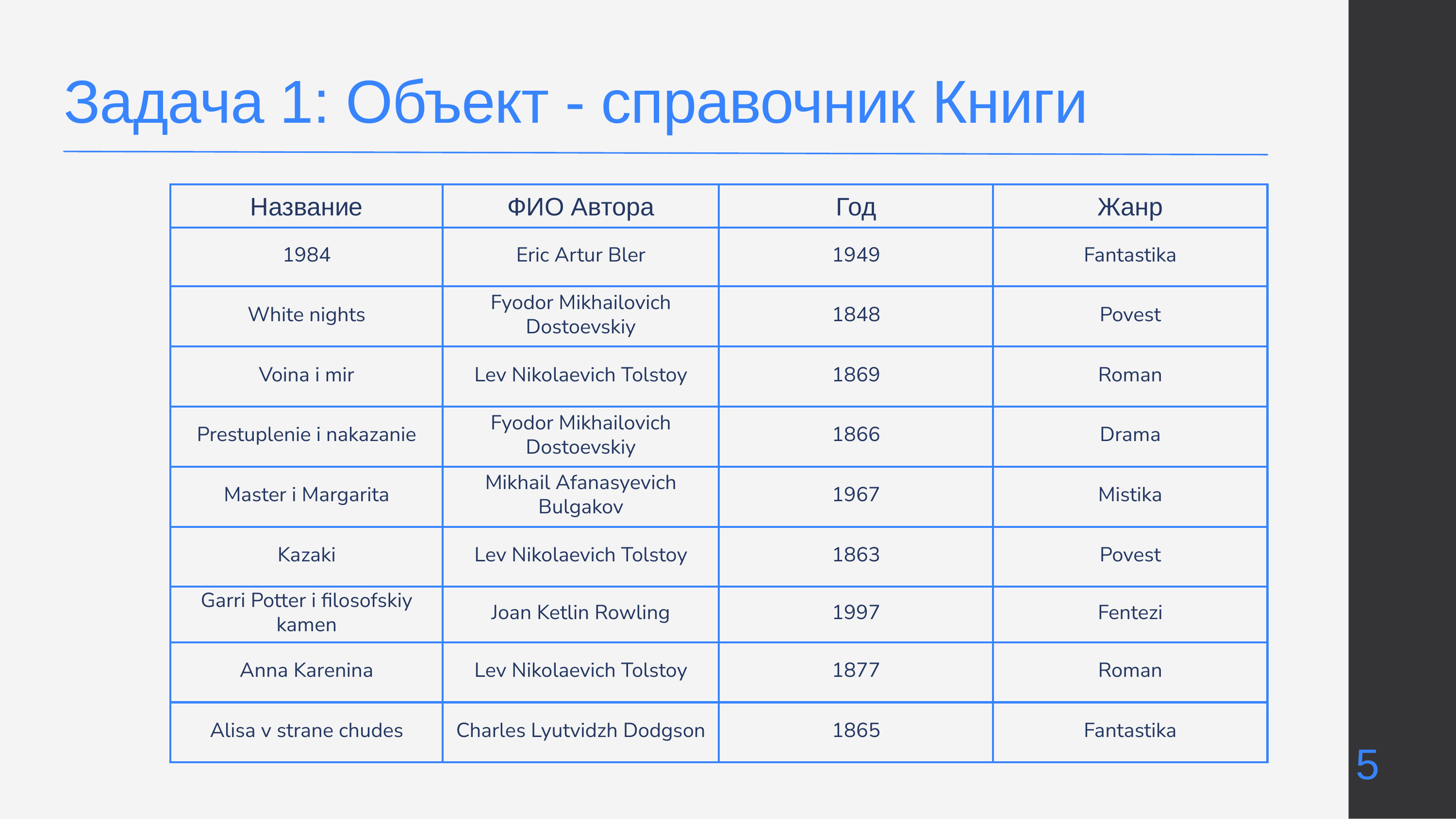

Задача 1: Объект - справочник Книги

| Название | ФИО Автора | Год | Жанр |
| --- | --- | --- | --- |
| 1984 | Eric Artur Bler | 1949 | Fantastika |
| White nights | Fyodor Mikhailovich Dostoevskiy | 1848 | Povest |
| Voina i mir | Lev Nikolaevich Tolstoy | 1869 | Roman |
| Prestuplenie i nakazanie | Fyodor Mikhailovich Dostoevskiy | 1866 | Drama |
| Master i Margarita | Mikhail Afanasyevich Bulgakov | 1967 | Mistika |
| Kazaki | Lev Nikolaevich Tolstoy | 1863 | Povest |
| Garri Potter i filosofskiy kamen | Joan Ketlin Rowling | 1997 | Fentezi |
| Anna Karenina | Lev Nikolaevich Tolstoy | 1877 | Roman |
| Alisa v strane chudes | Charles Lyutvidzh Dodgson | 1865 | Fantastika |
5